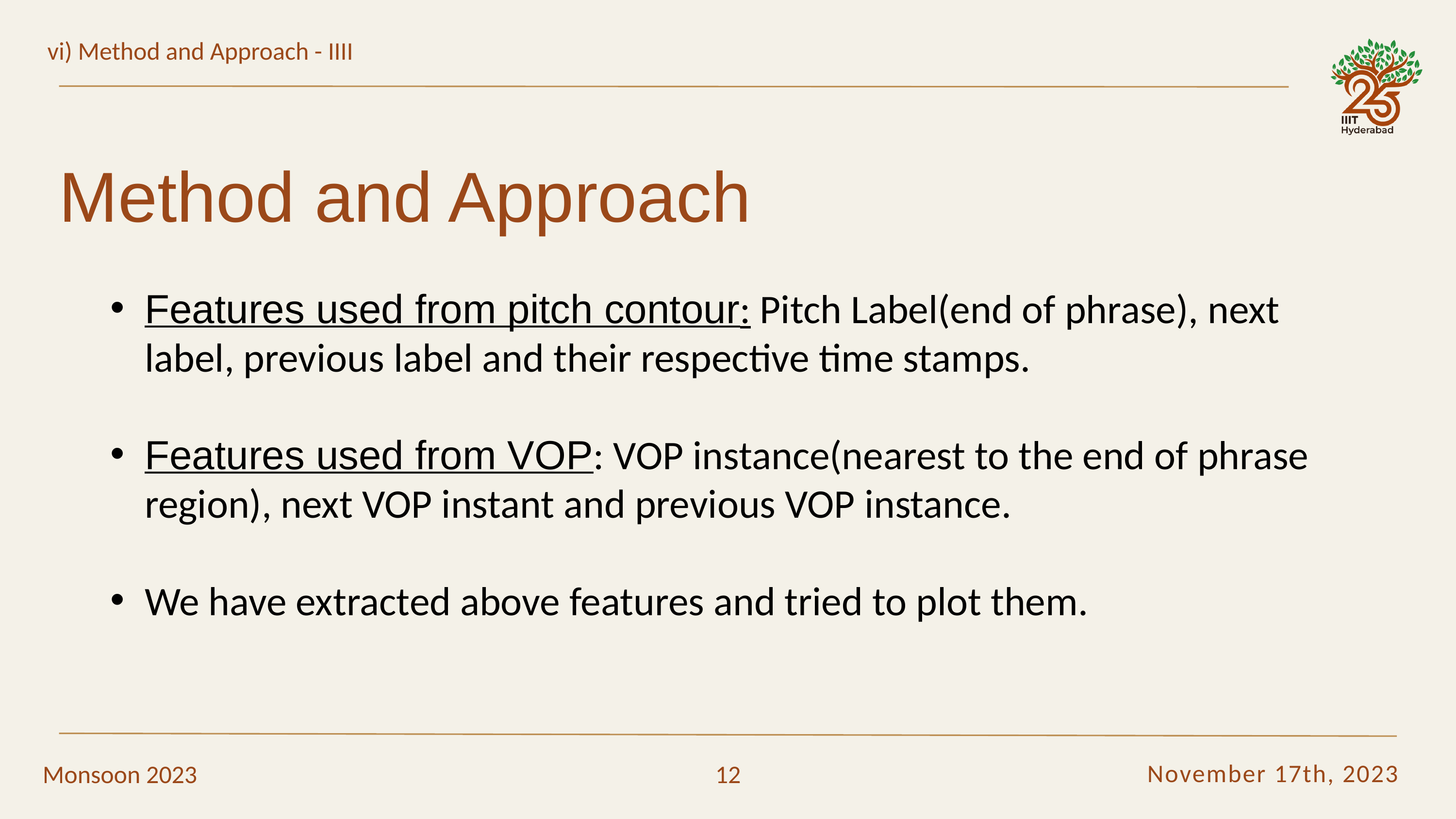

vi) Method and Approach - IIII

Method and Approach
Features used from pitch contour: Pitch Label(end of phrase), next label, previous label and their respective time stamps.

Features used from VOP: VOP instance(nearest to the end of phrase region), next VOP instant and previous VOP instance.

We have extracted above features and tried to plot them.

November 17th, 2023
Monsoon 2023
12